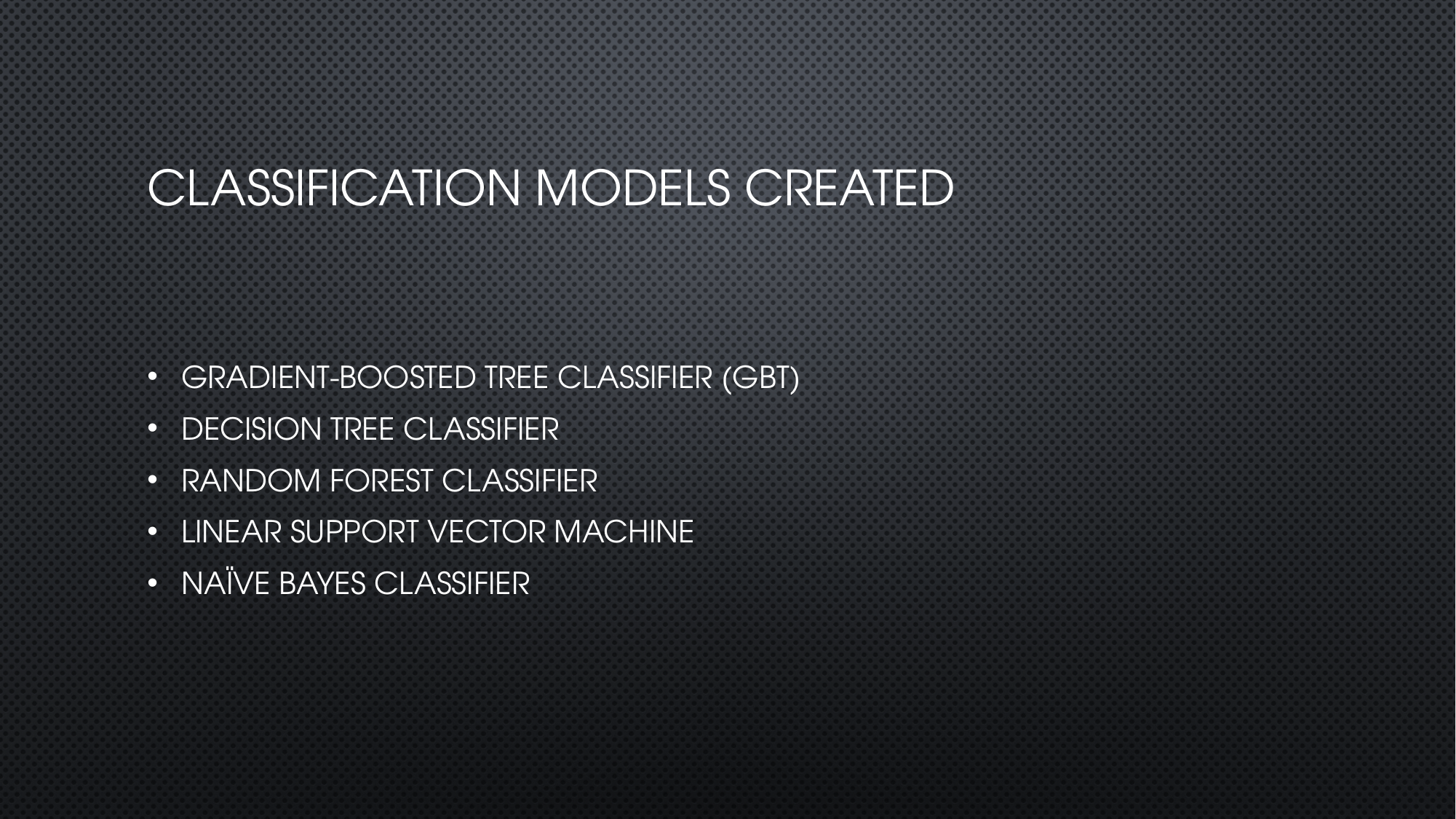

# Classification Models Created
Gradient-boosted tree classifier (GBT)
Decision tree classifier
Random forest classifier
Linear support vector machine
Naïve bayes classifier